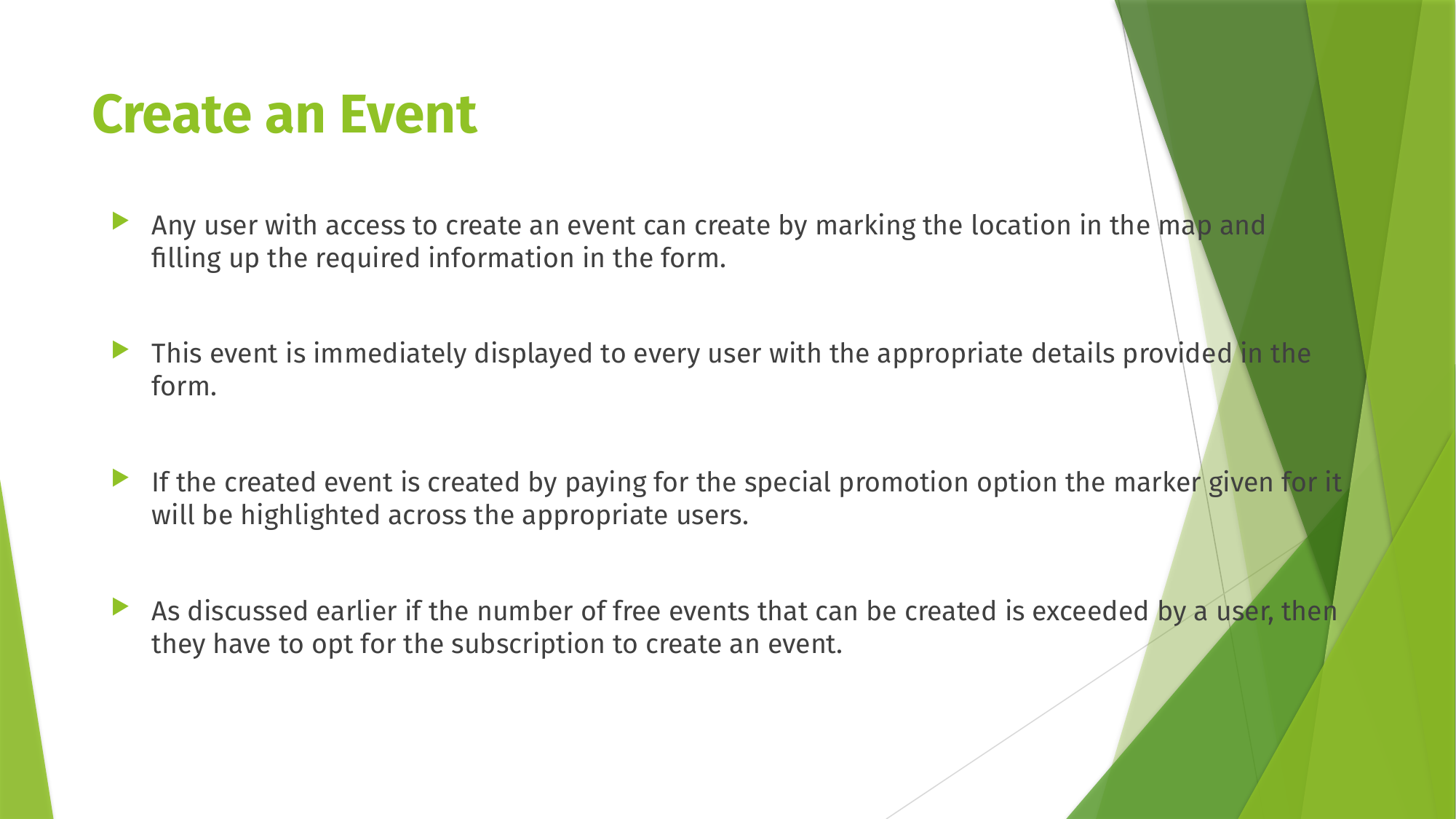

# Create an Event
Any user with access to create an event can create by marking the location in the map and filling up the required information in the form.

This event is immediately displayed to every user with the appropriate details provided in the form.

If the created event is created by paying for the special promotion option the marker given for it will be highlighted across the appropriate users.

As discussed earlier if the number of free events that can be created is exceeded by a user, then they have to opt for the subscription to create an event.